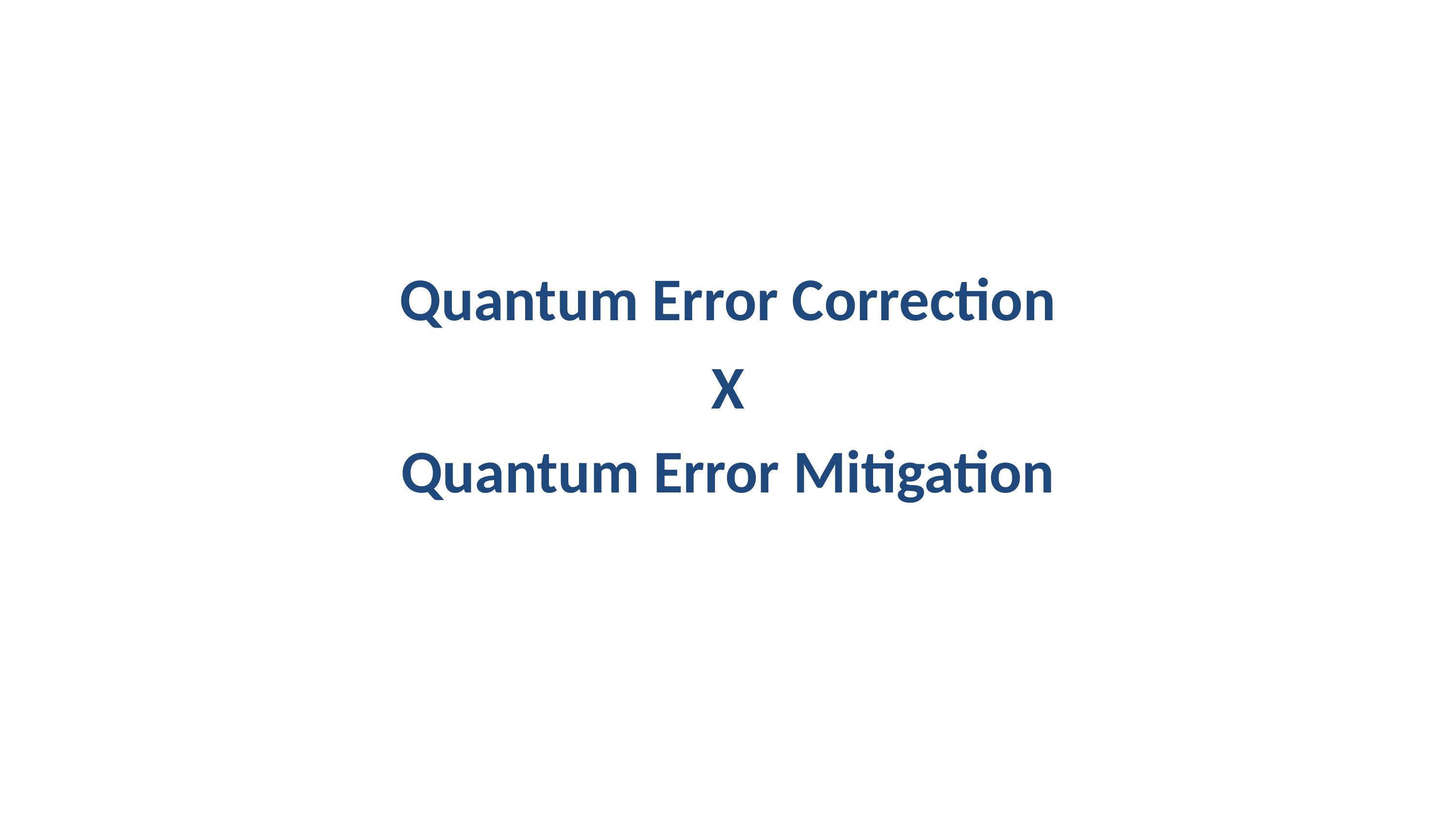

Quantum Error Correction
X
Quantum Error Mitigation